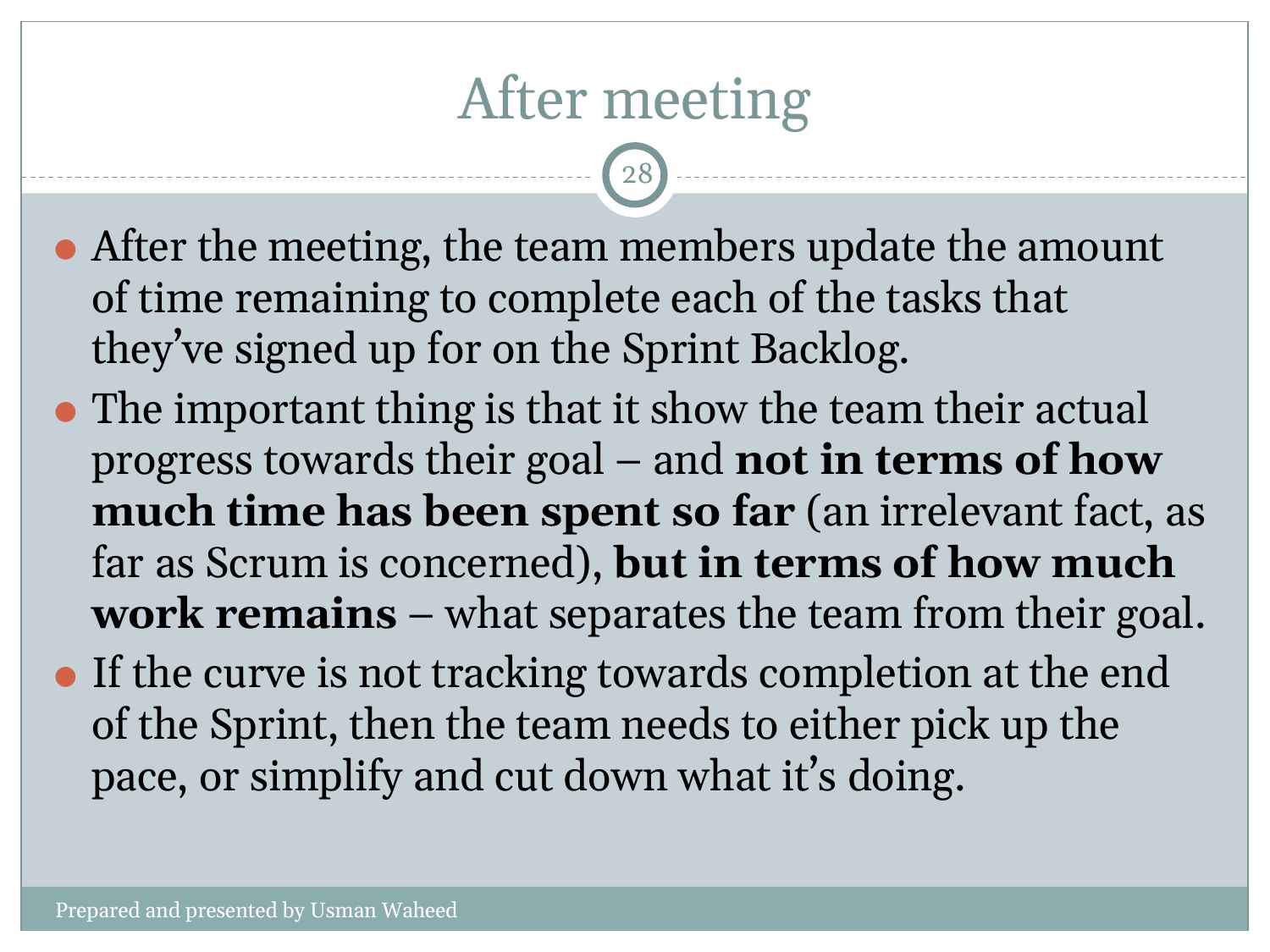

# After meeting
28
After the meeting, the team members update the amount of time remaining to complete each of the tasks that they’ve signed up for on the Sprint Backlog.
The important thing is that it show the team their actual progress towards their goal – and not in terms of how much time has been spent so far (an irrelevant fact, as far as Scrum is concerned), but in terms of how much work remains – what separates the team from their goal.
If the curve is not tracking towards completion at the end of the Sprint, then the team needs to either pick up the pace, or simplify and cut down what it’s doing.

Prepared and presented by Usman Waheed